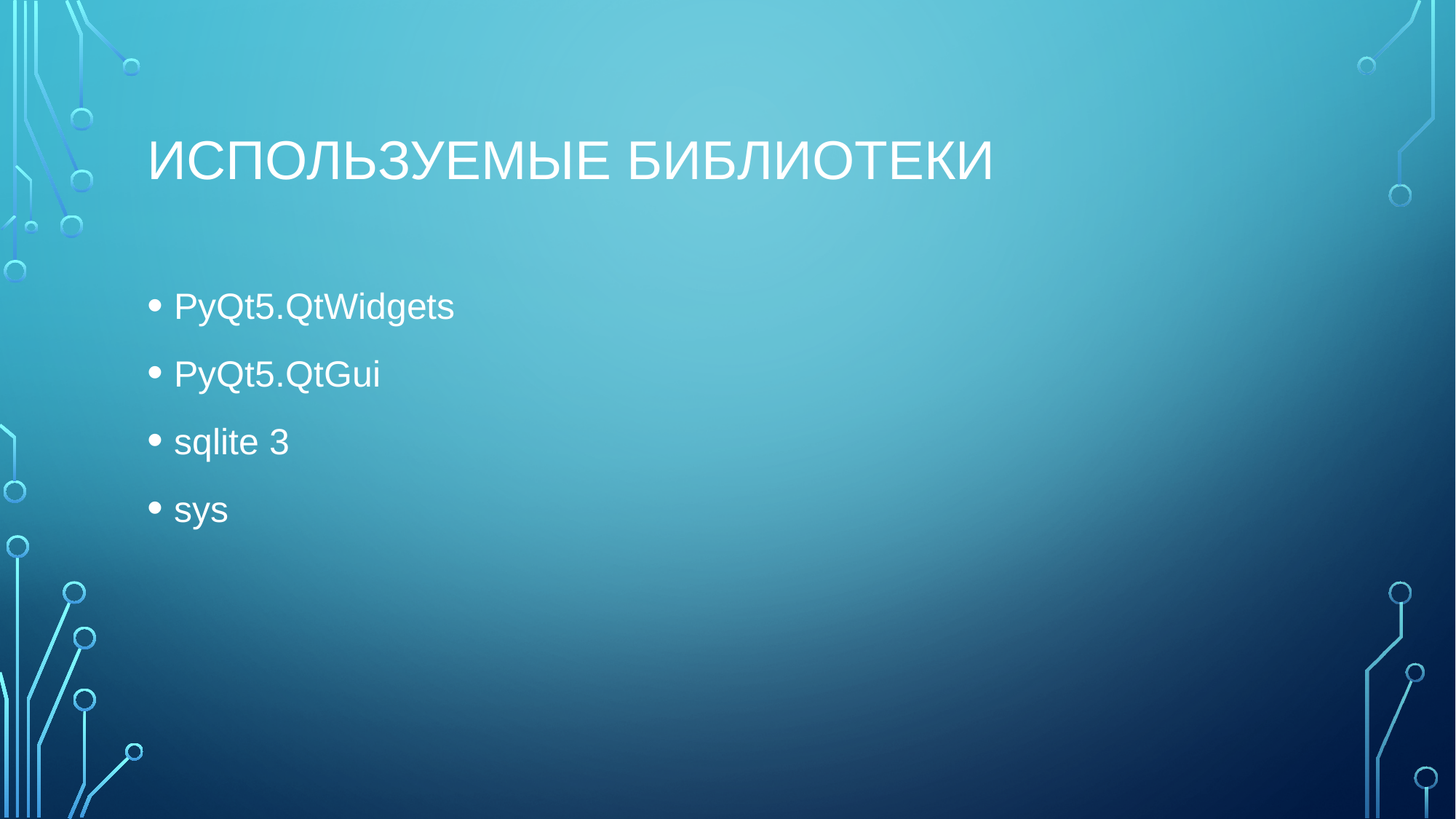

# Используемые библиотеки
PyQt5.QtWidgets
PyQt5.QtGui
sqlite 3
sys